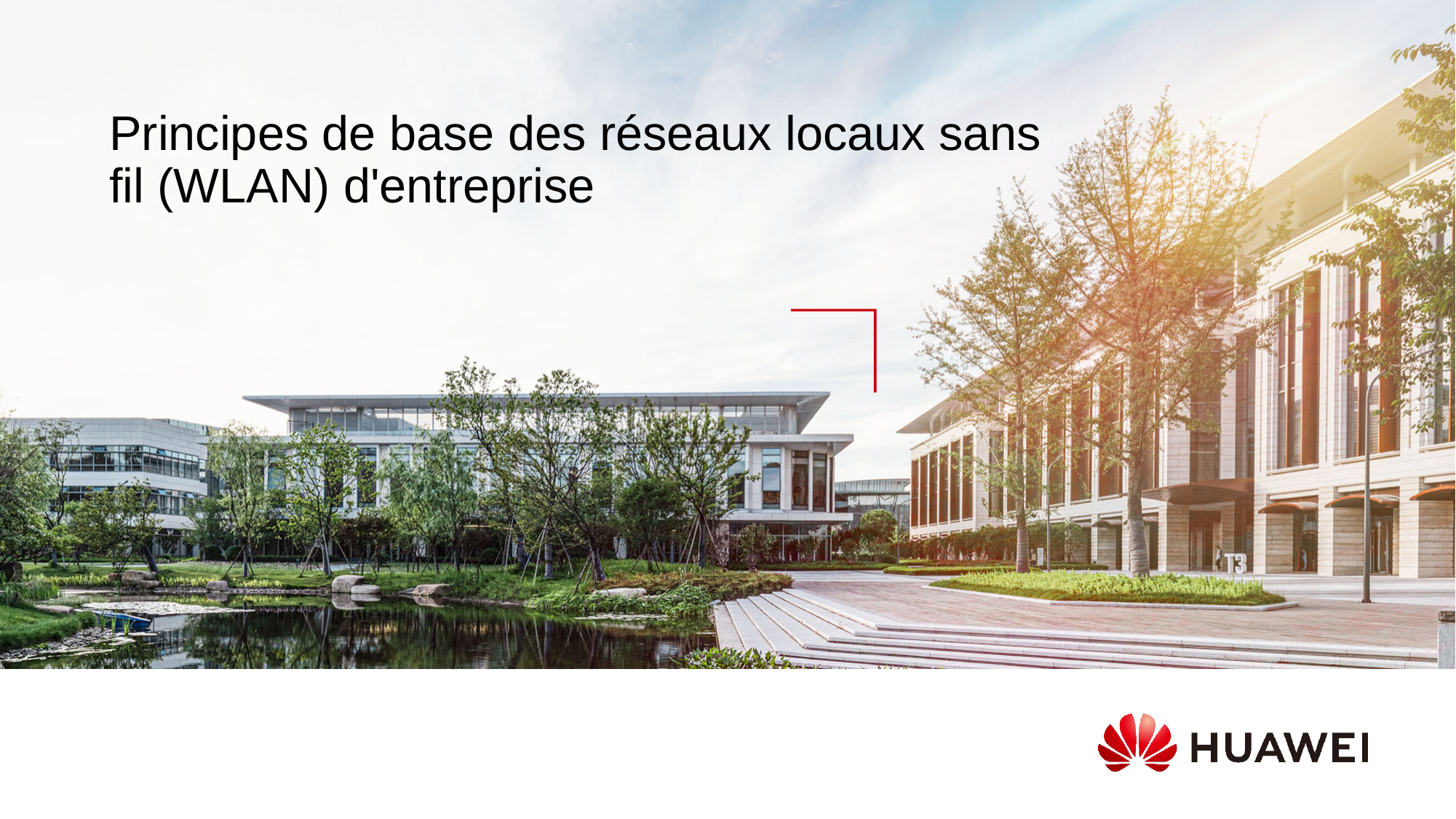

# Principes de base des réseaux locaux sans fil (WLAN) d'entreprise